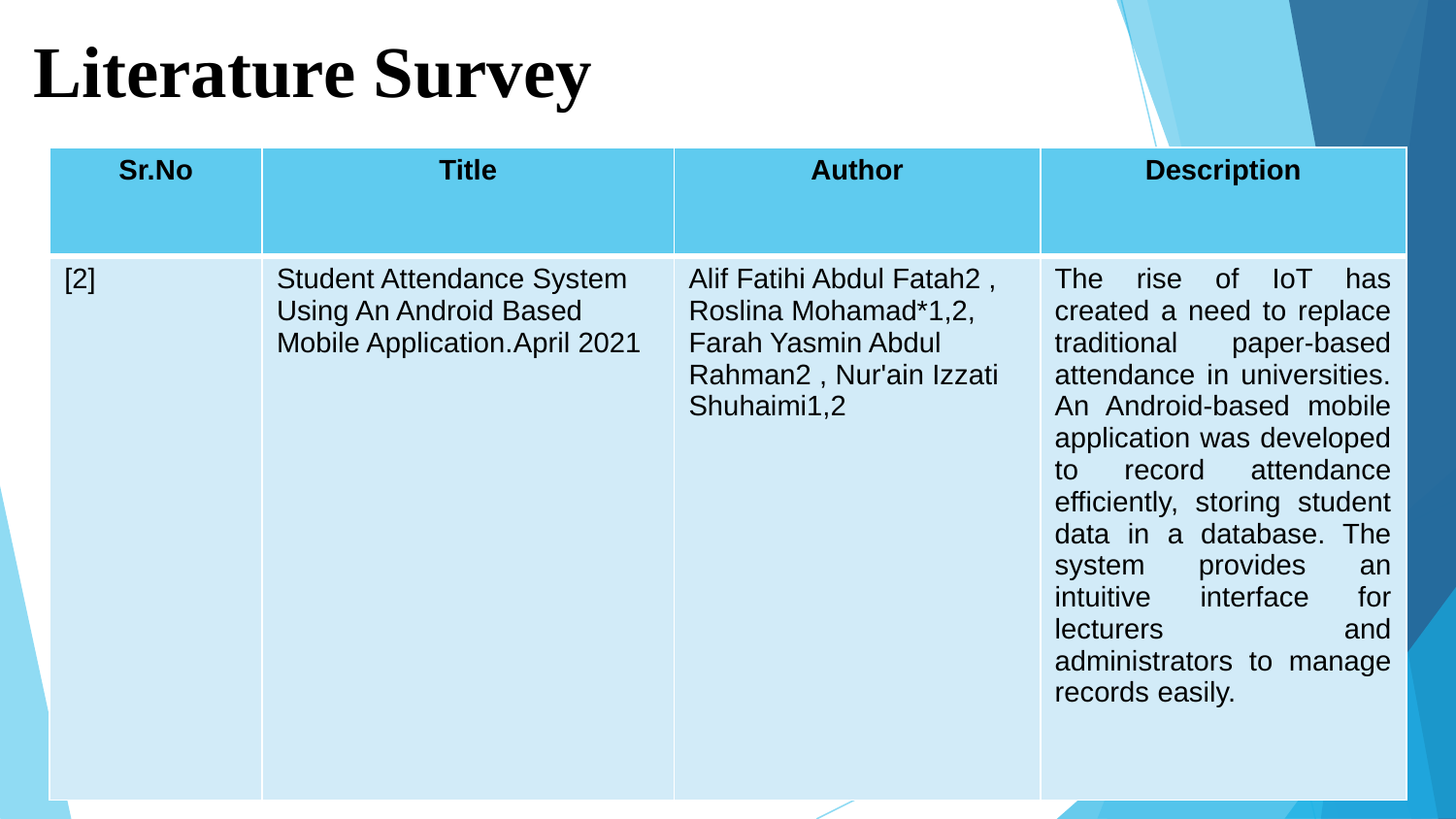

# Literature Survey
| Sr.No | Title | Author | Description |
| --- | --- | --- | --- |
| [2] | Student Attendance System Using An Android Based Mobile Application.April 2021 | Alif Fatihi Abdul Fatah2 , Roslina Mohamad\*1,2, Farah Yasmin Abdul Rahman2 , Nur'ain Izzati Shuhaimi1,2 | The rise of IoT has created a need to replace traditional paper-based attendance in universities. An Android-based mobile application was developed to record attendance efficiently, storing student data in a database. The system provides an intuitive interface for lecturers and administrators to manage records easily. |